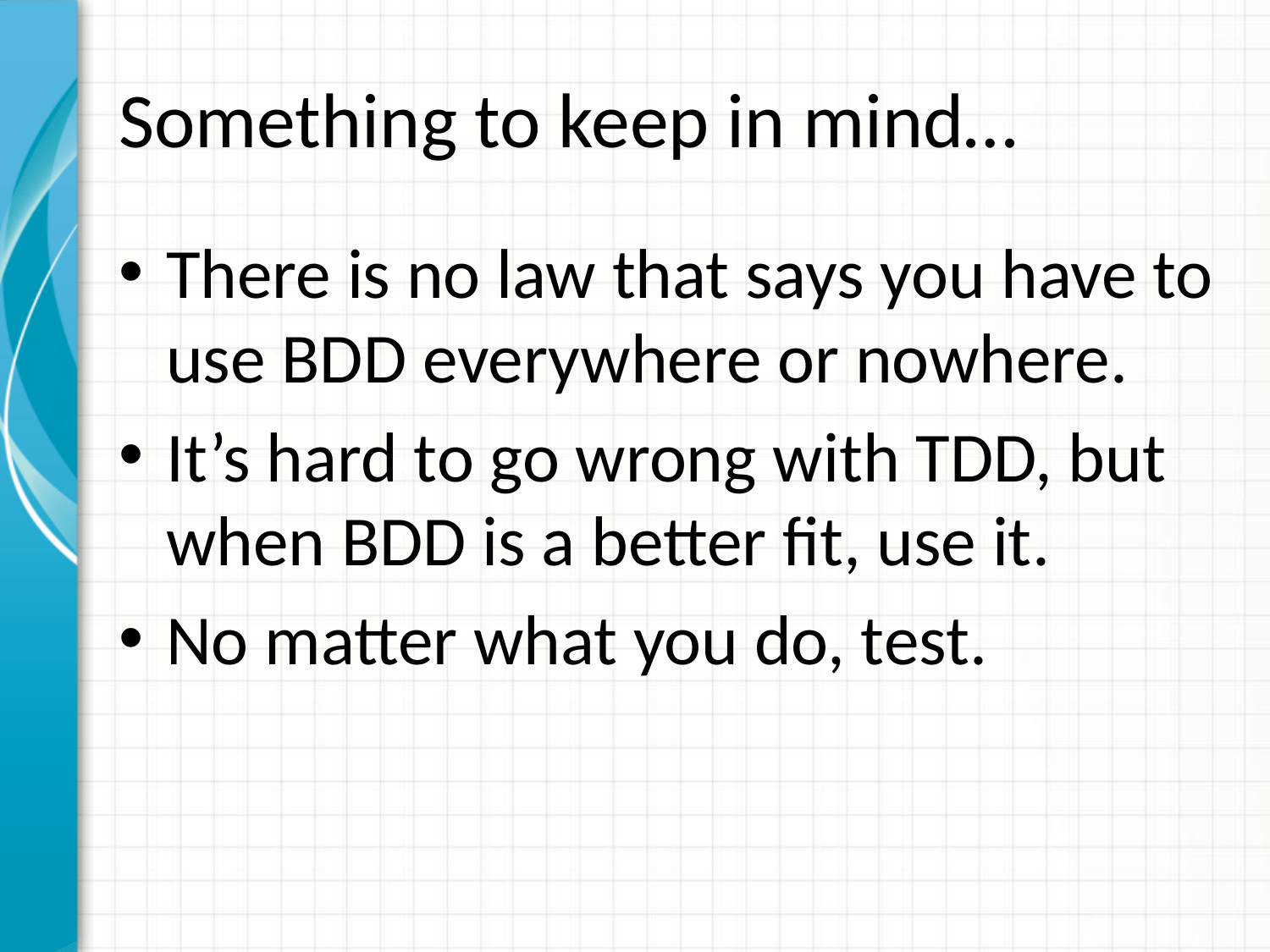

# Something to keep in mind…
There is no law that says you have to use BDD everywhere or nowhere.
It’s hard to go wrong with TDD, but when BDD is a better fit, use it.
No matter what you do, test.